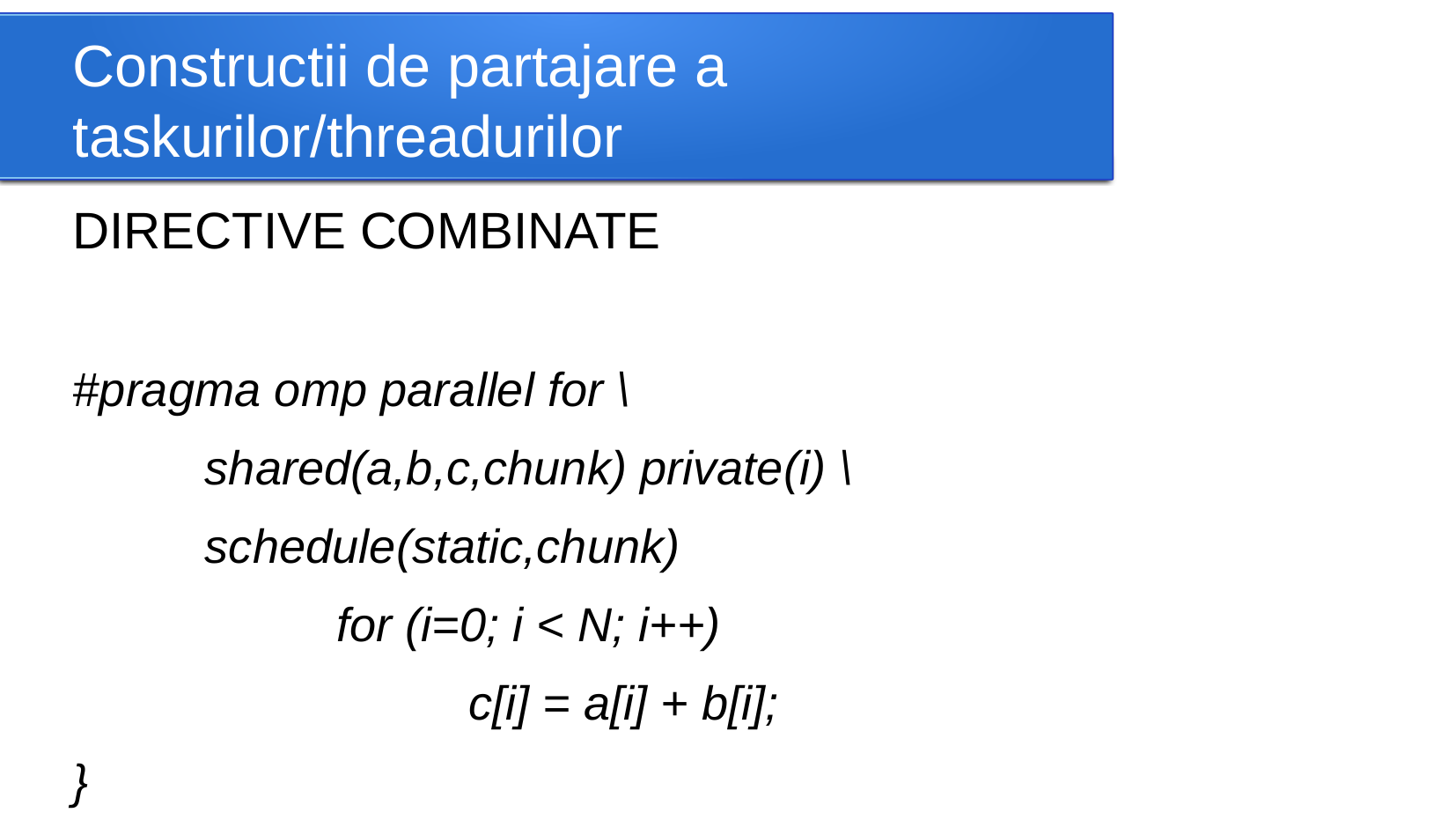

Constructii de partajare a taskurilor/threadurilor
DIRECTIVE COMBINATE

#pragma omp parallel for \
	shared(a,b,c,chunk) private(i) \
	schedule(static,chunk)
		for (i=0; i < N; i++)
			c[i] = a[i] + b[i];
}